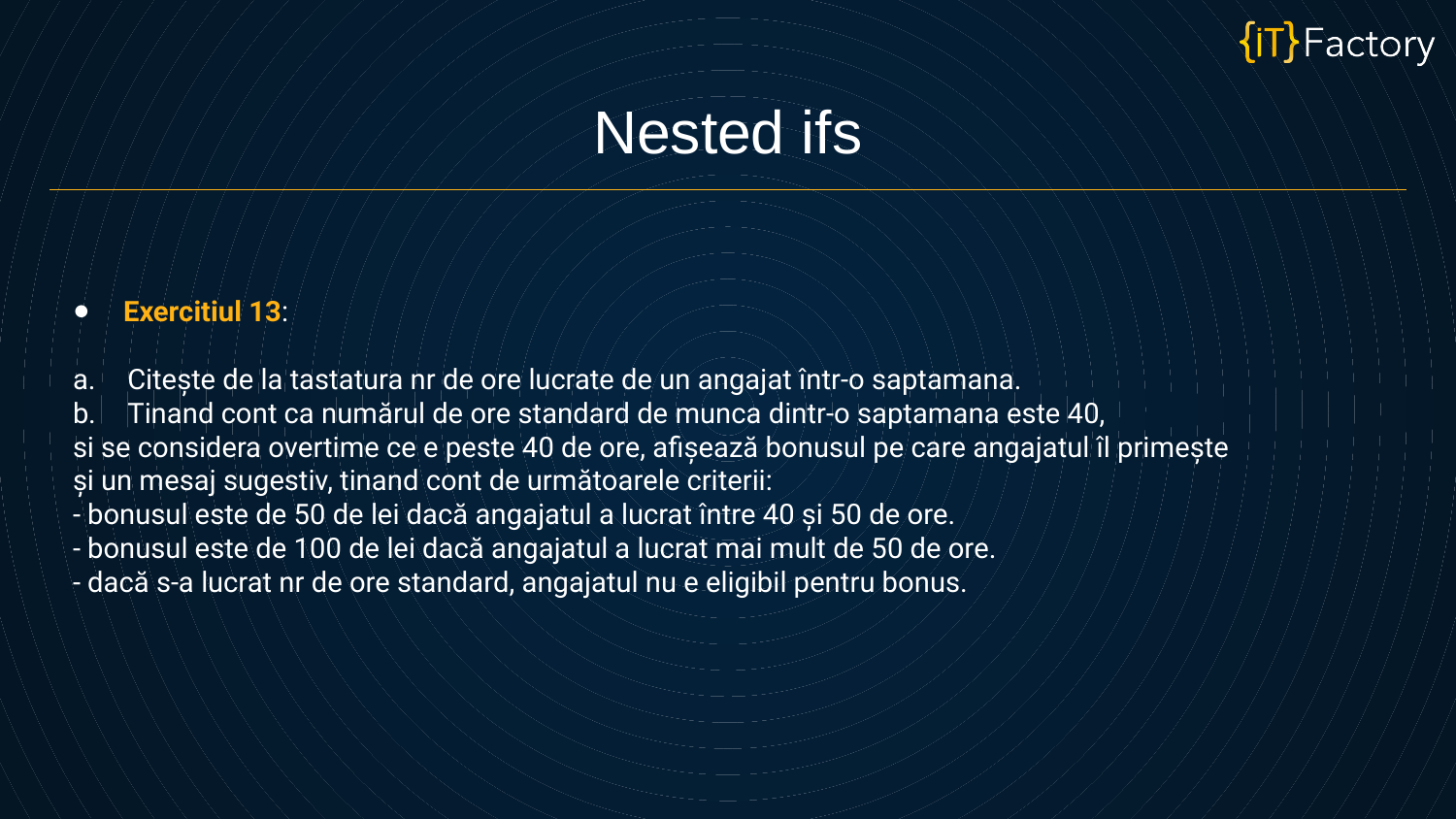

Nested ifs
Exercitiul 13:

Citește de la tastatura nr de ore lucrate de un angajat într-o saptamana.
Tinand cont ca numărul de ore standard de munca dintr-o saptamana este 40,
si se considera overtime ce e peste 40 de ore, afișează bonusul pe care angajatul îl primește
și un mesaj sugestiv, tinand cont de următoarele criterii:
- bonusul este de 50 de lei dacă angajatul a lucrat între 40 și 50 de ore.
- bonusul este de 100 de lei dacă angajatul a lucrat mai mult de 50 de ore.
- dacă s-a lucrat nr de ore standard, angajatul nu e eligibil pentru bonus.